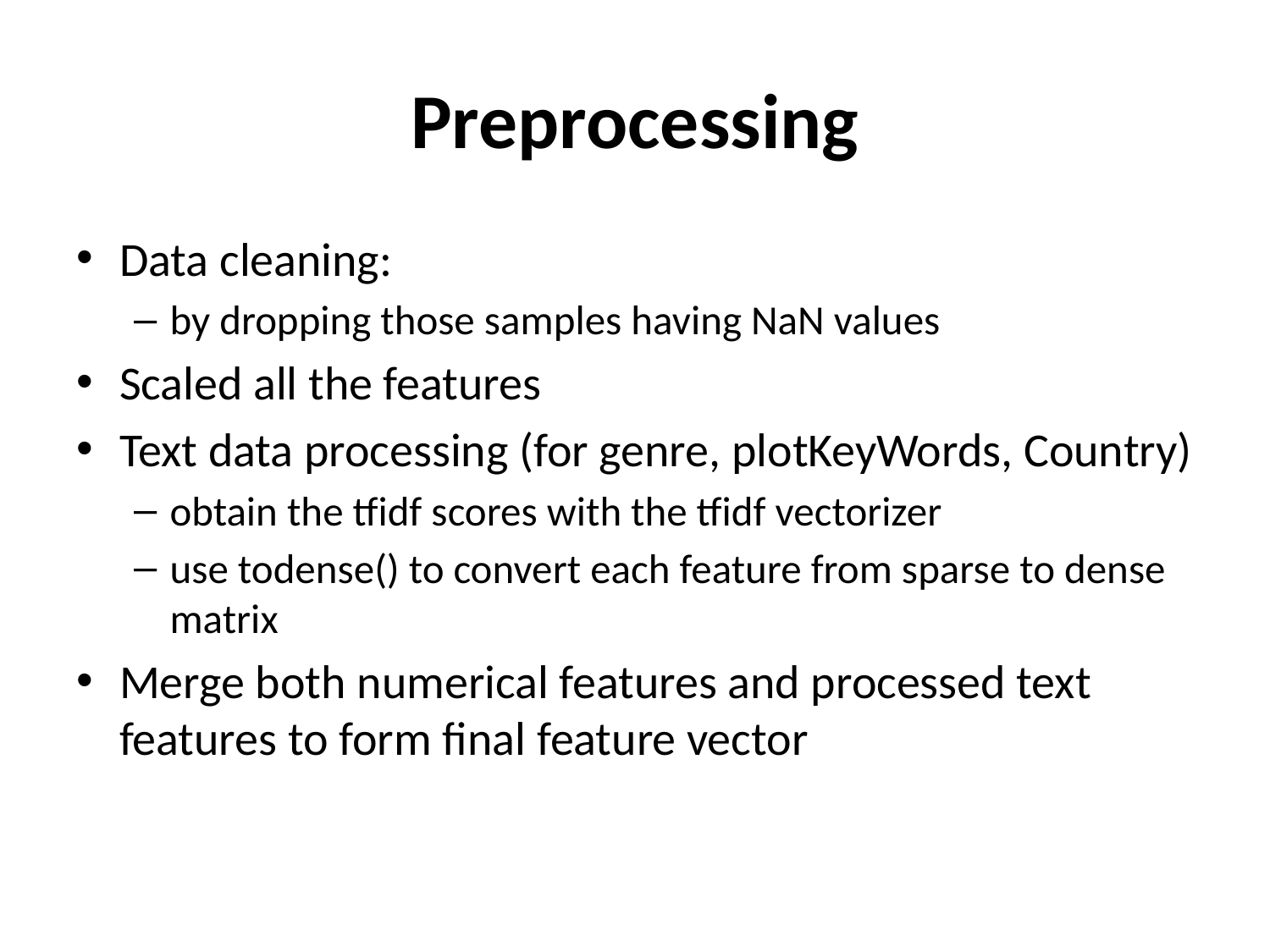

# Preprocessing
Data cleaning:
by dropping those samples having NaN values
Scaled all the features
Text data processing (for genre, plotKeyWords, Country)
obtain the tfidf scores with the tfidf vectorizer
use todense() to convert each feature from sparse to dense matrix
Merge both numerical features and processed text features to form final feature vector